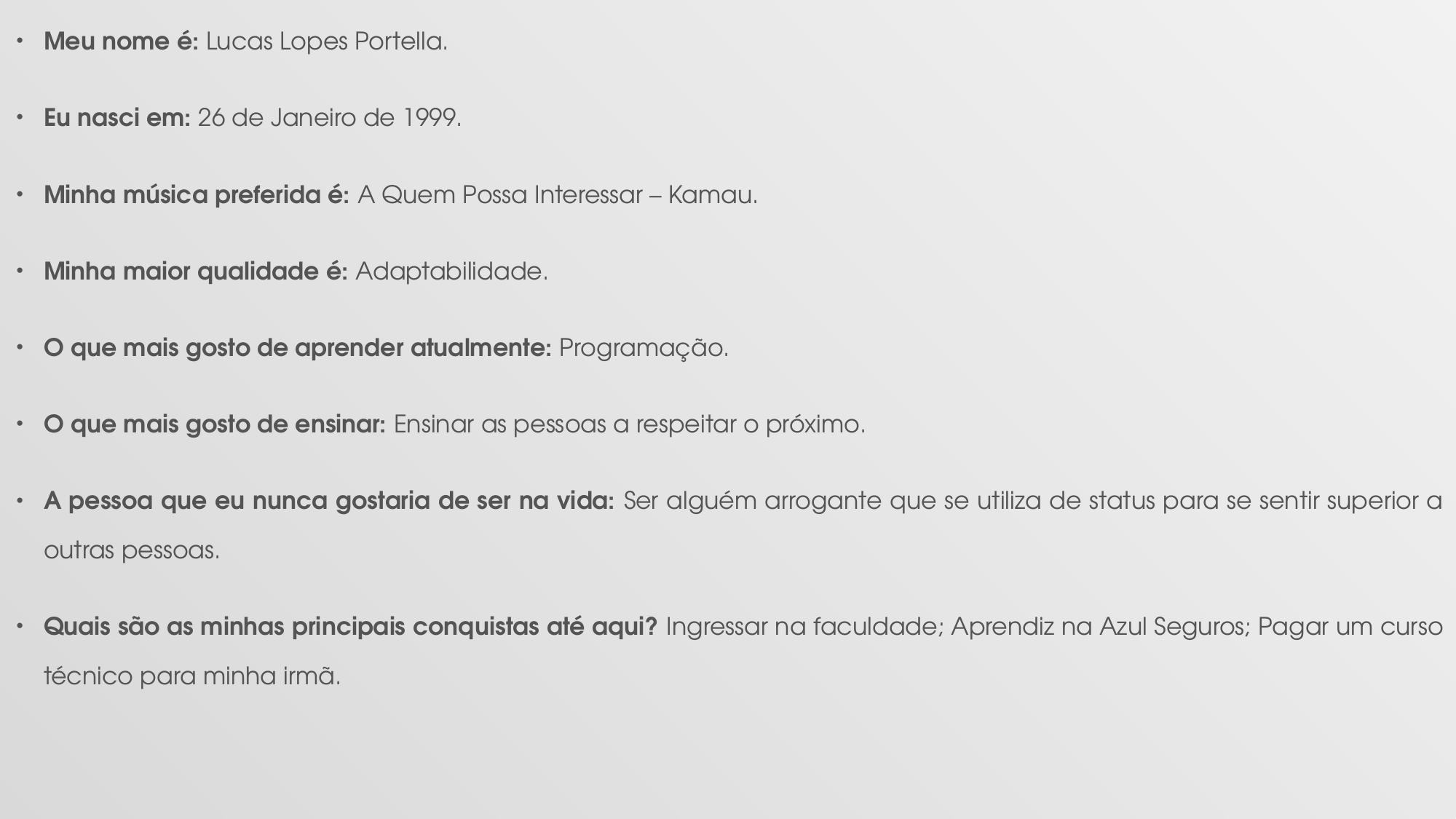

Meu nome é: Lucas Lopes Portella.
Eu nasci em: 26 de Janeiro de 1999.
Minha música preferida é: A Quem Possa Interessar – Kamau.
Minha maior qualidade é: Adaptabilidade.
O que mais gosto de aprender atualmente: Programação.
O que mais gosto de ensinar: Ensinar as pessoas a respeitar o próximo.
A pessoa que eu nunca gostaria de ser na vida: Ser alguém arrogante que se utiliza de status para se sentir superior a outras pessoas.
Quais são as minhas principais conquistas até aqui? Ingressar na faculdade; Aprendiz na Azul Seguros; Pagar um curso técnico para minha irmã.